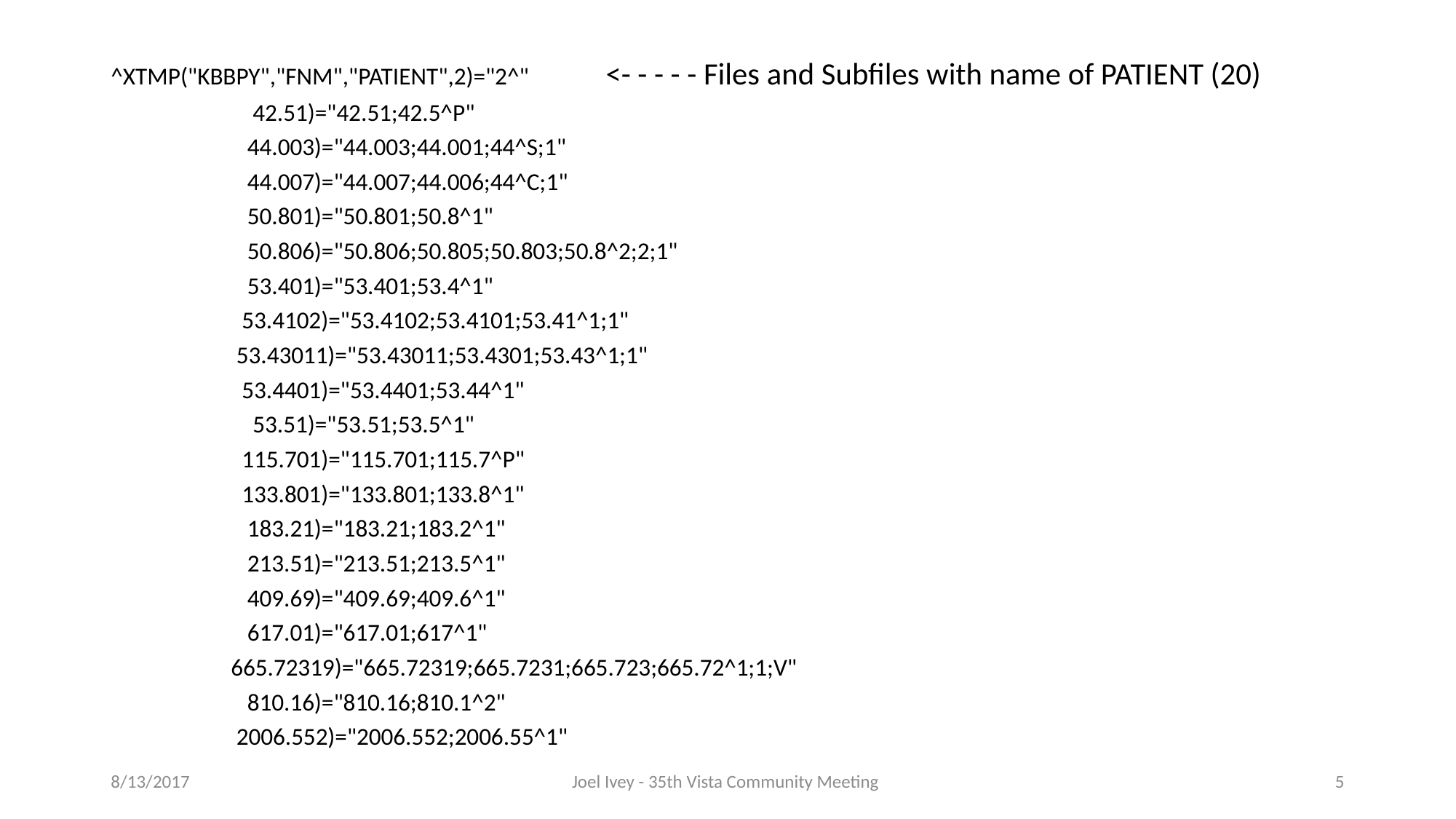

#
^XTMP("KBBPY","FNM","PATIENT",2)="2^"              <- - - - - Files and Subfiles with name of PATIENT (20)
                          42.51)="42.51;42.5^P"
                         44.003)="44.003;44.001;44^S;1"
                         44.007)="44.007;44.006;44^C;1"
                         50.801)="50.801;50.8^1"
                         50.806)="50.806;50.805;50.803;50.8^2;2;1"
                         53.401)="53.401;53.4^1"
                        53.4102)="53.4102;53.4101;53.41^1;1"
                       53.43011)="53.43011;53.4301;53.43^1;1"
                        53.4401)="53.4401;53.44^1"
                          53.51)="53.51;53.5^1"
                        115.701)="115.701;115.7^P"
                        133.801)="133.801;133.8^1"
                         183.21)="183.21;183.2^1"
                         213.51)="213.51;213.5^1"
                         409.69)="409.69;409.6^1"
                         617.01)="617.01;617^1"
                      665.72319)="665.72319;665.7231;665.723;665.72^1;1;V"
                         810.16)="810.16;810.1^2"
                       2006.552)="2006.552;2006.55^1"
8/13/2017
Joel Ivey - 35th Vista Community Meeting
5